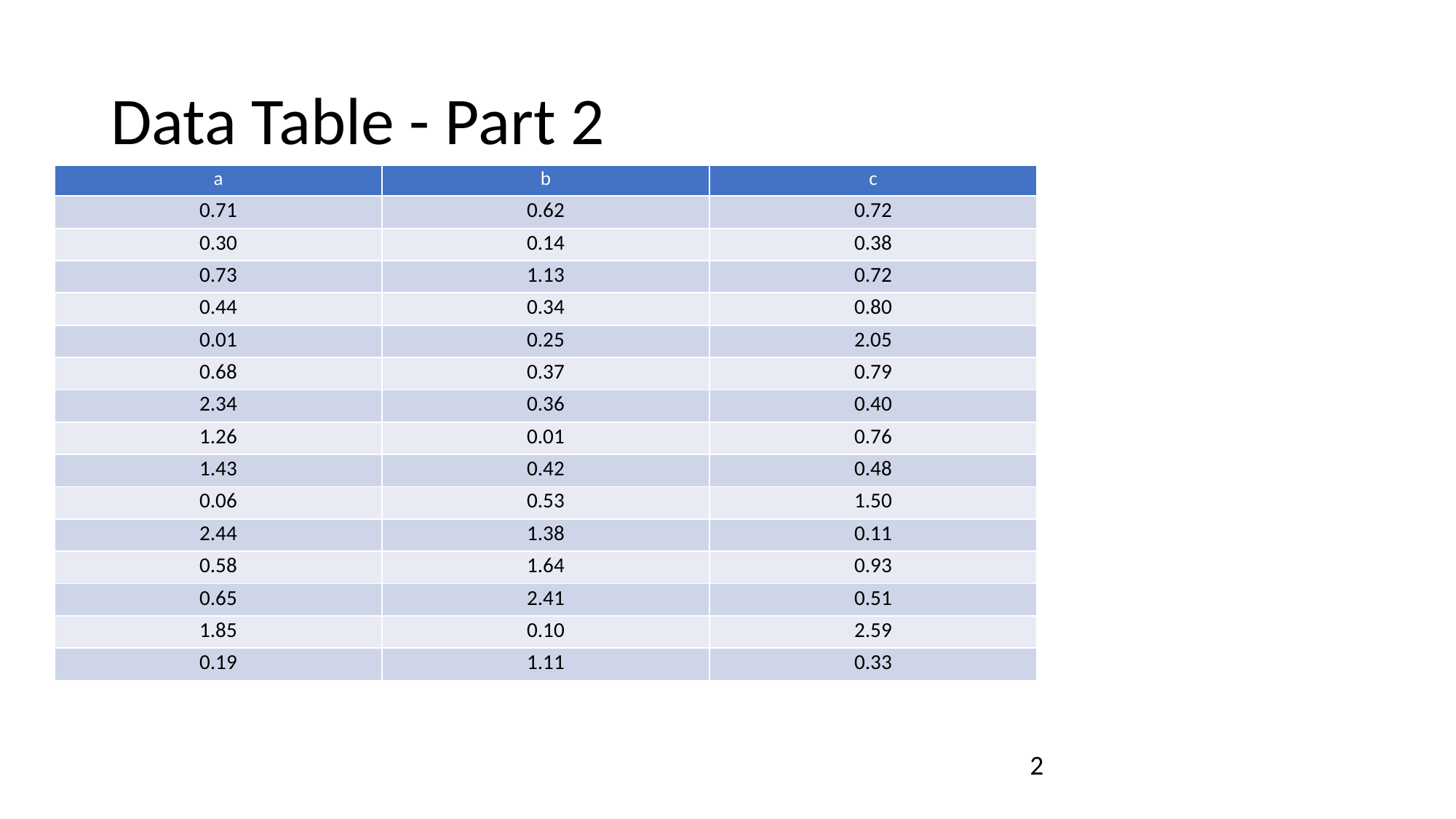

# Data Table - Part 2
| a | b | c |
| --- | --- | --- |
| 0.71 | 0.62 | 0.72 |
| 0.30 | 0.14 | 0.38 |
| 0.73 | 1.13 | 0.72 |
| 0.44 | 0.34 | 0.80 |
| 0.01 | 0.25 | 2.05 |
| 0.68 | 0.37 | 0.79 |
| 2.34 | 0.36 | 0.40 |
| 1.26 | 0.01 | 0.76 |
| 1.43 | 0.42 | 0.48 |
| 0.06 | 0.53 | 1.50 |
| 2.44 | 1.38 | 0.11 |
| 0.58 | 1.64 | 0.93 |
| 0.65 | 2.41 | 0.51 |
| 1.85 | 0.10 | 2.59 |
| 0.19 | 1.11 | 0.33 |

2